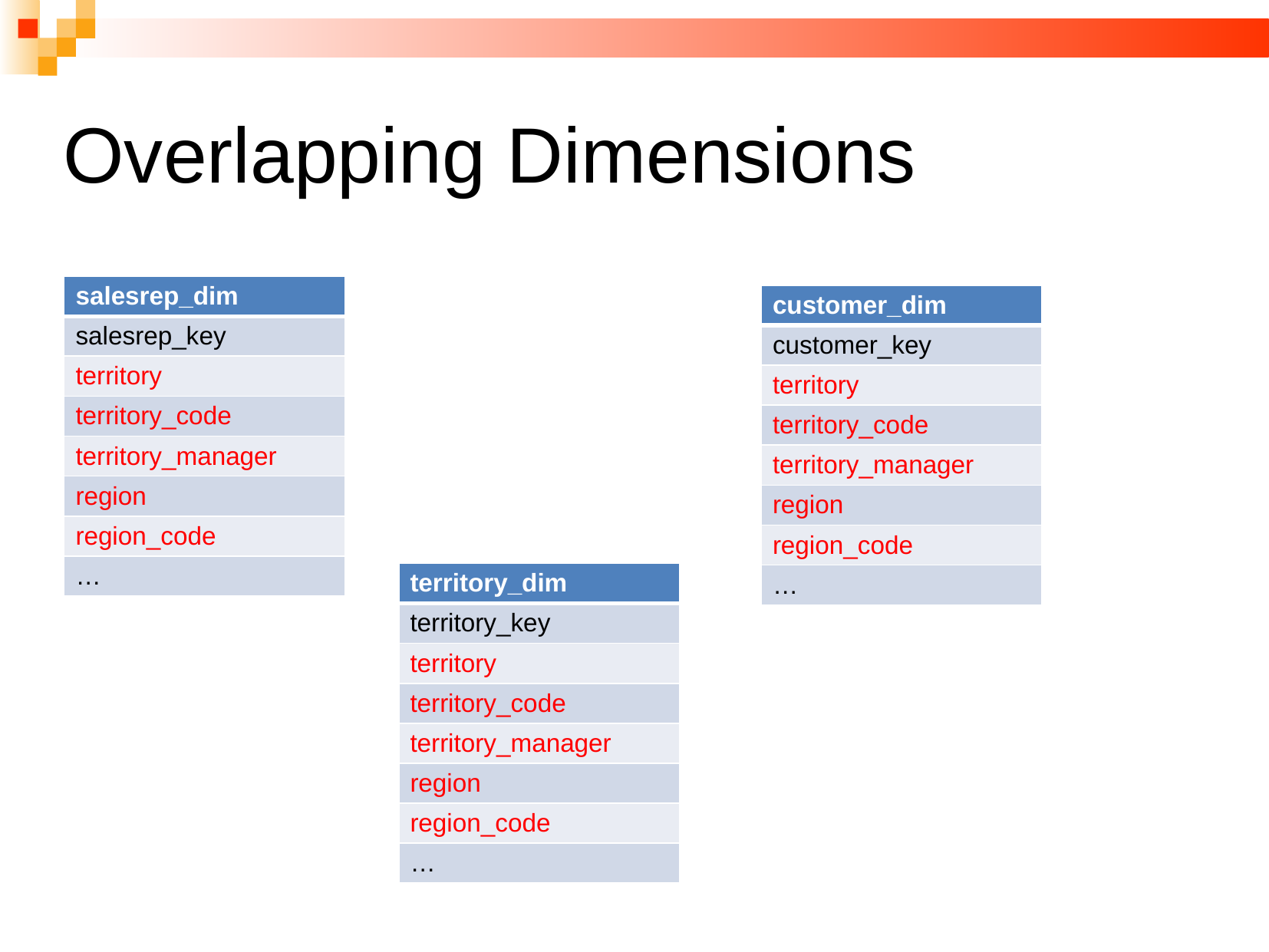

# Overlapping Dimensions
| salesrep\_dim |
| --- |
| salesrep\_key |
| territory |
| territory\_code |
| territory\_manager |
| region |
| region\_code |
| … |
| customer\_dim |
| --- |
| customer\_key |
| territory |
| territory\_code |
| territory\_manager |
| region |
| region\_code |
| … |
| territory\_dim |
| --- |
| territory\_key |
| territory |
| territory\_code |
| territory\_manager |
| region |
| region\_code |
| … |